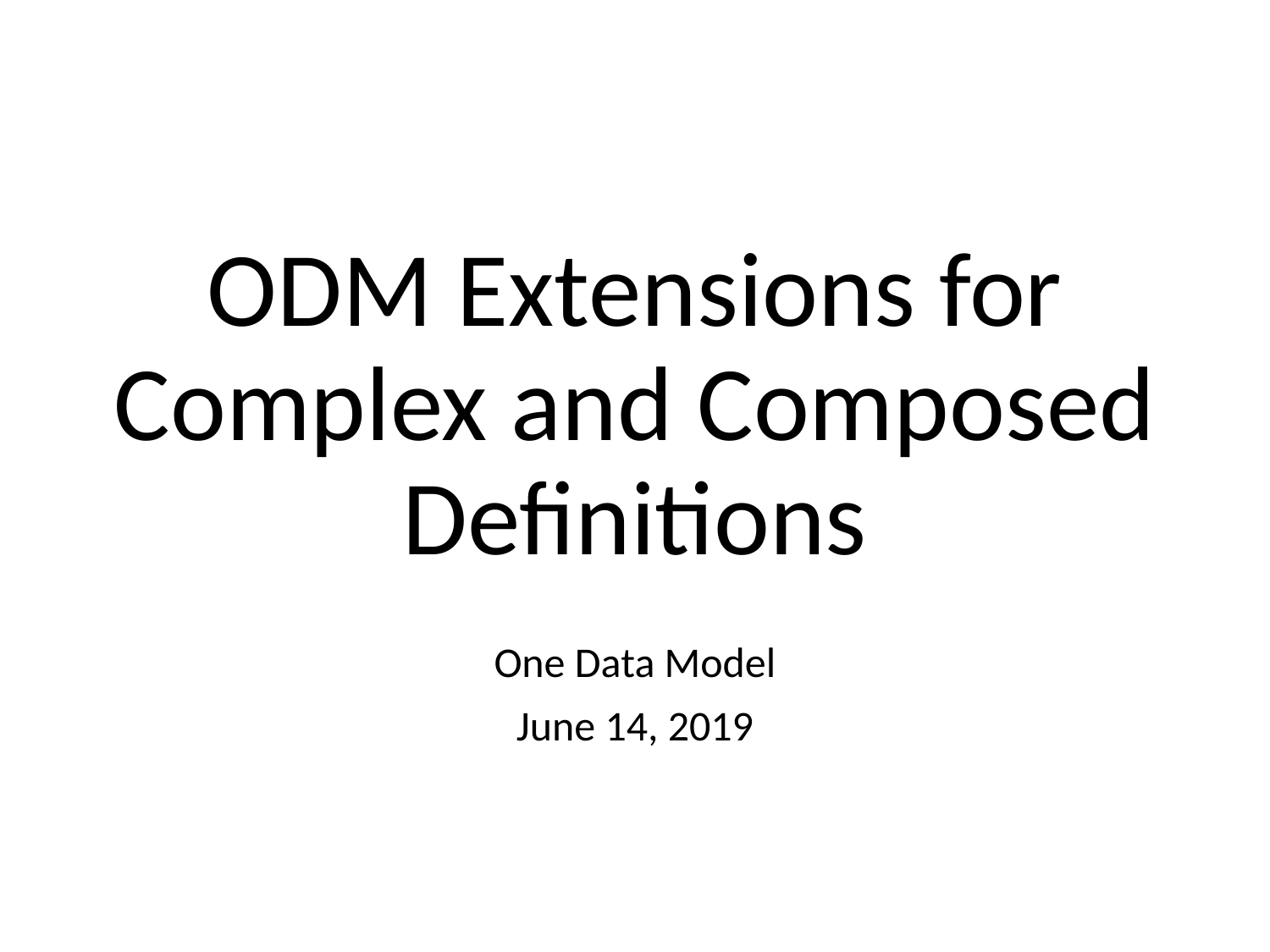

# ODM Extensions for Complex and Composed Definitions
One Data Model
June 14, 2019